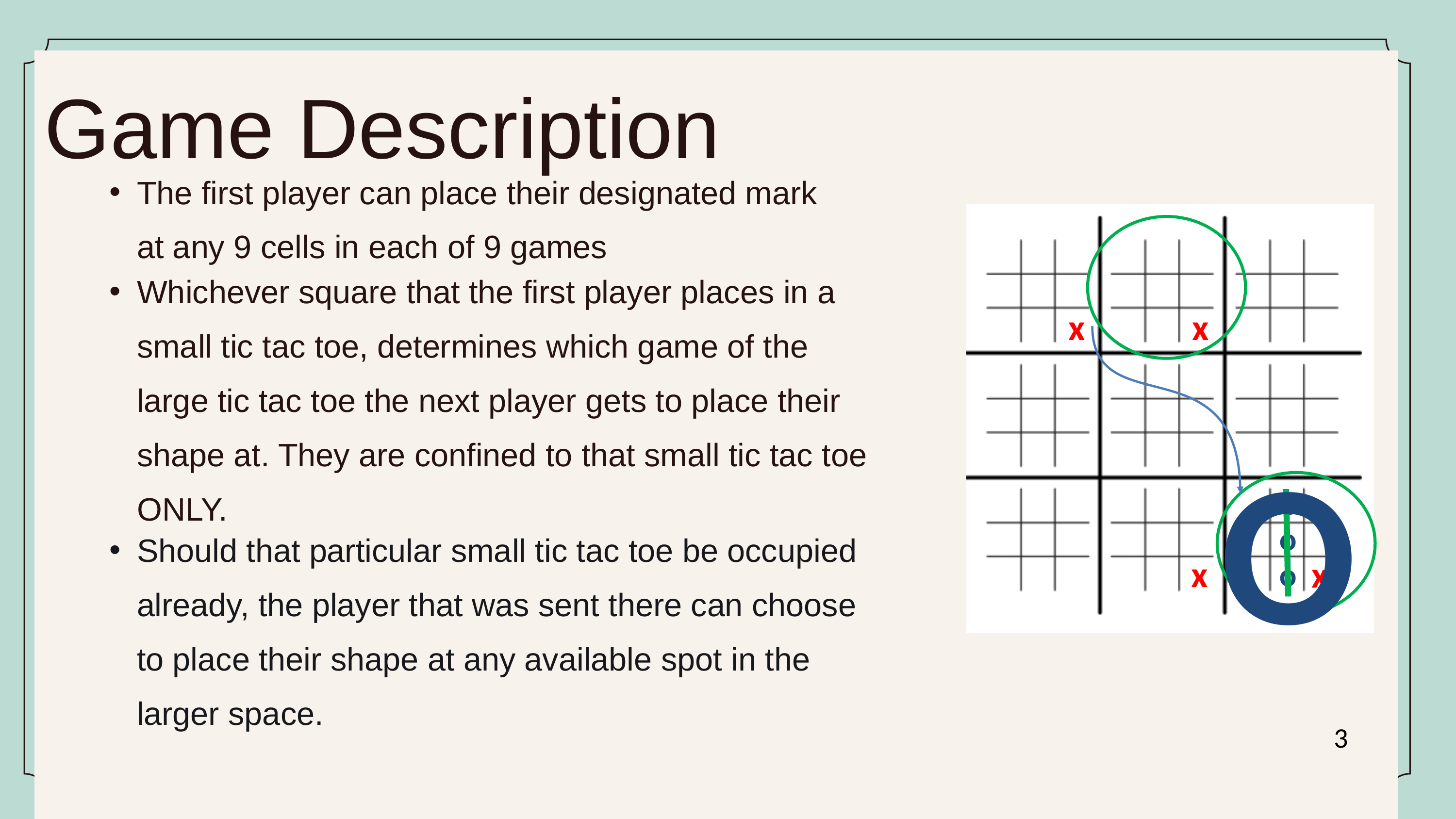

Game Description
The first player can place their designated mark at any 9 cells in each of 9 games

Whichever square that the first player places in a small tic tac toe, determines which game of the large tic tac toe the next player gets to place their shape at. They are confined to that small tic tac toe ONLY.
x
x
O

o
Should that particular small tic tac toe be occupied already, the player that was sent there can choose to place their shape at any available spot in the larger space.
o
x
x
o
3